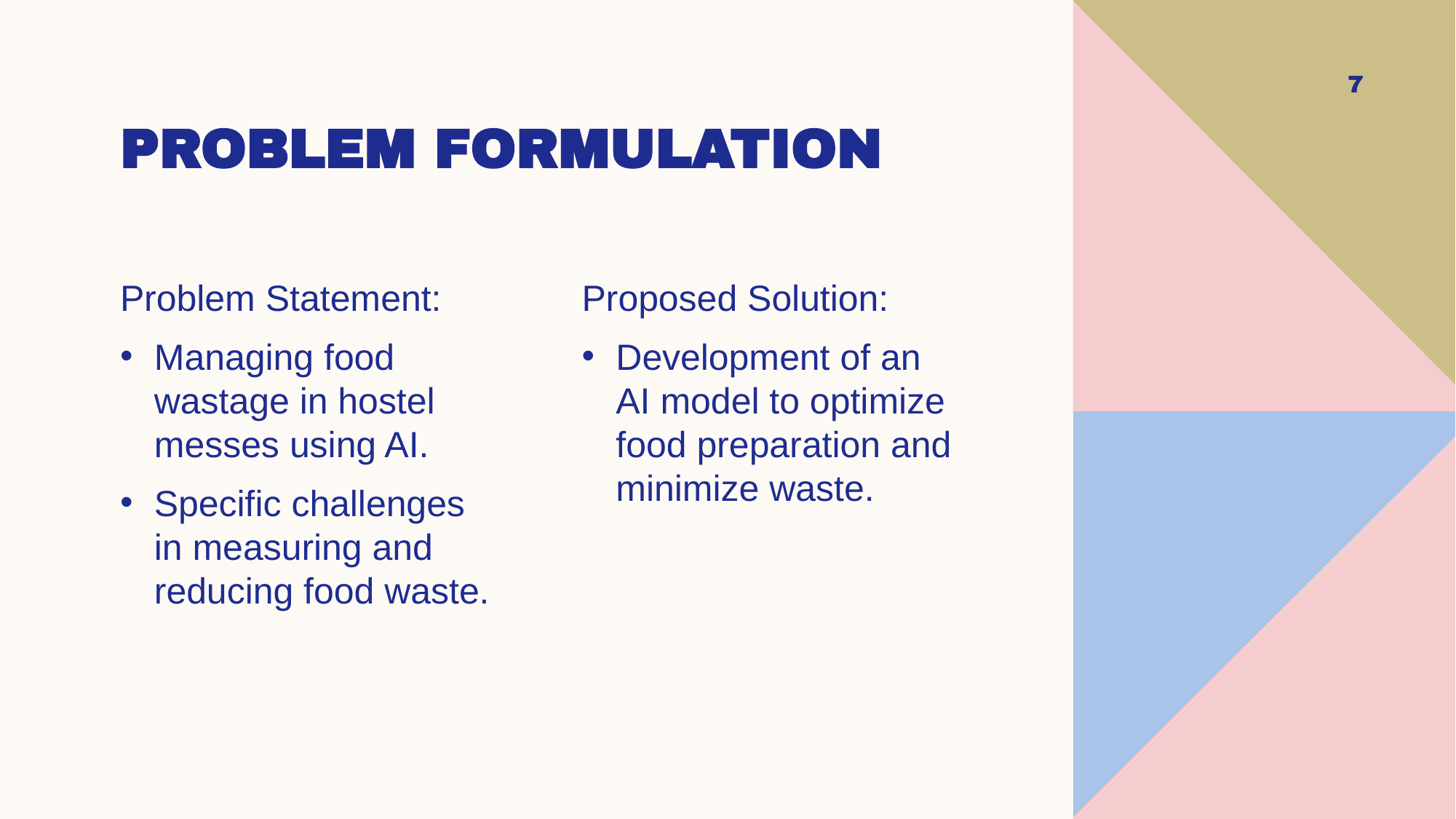

7
# Problem Formulation
Problem Statement:
Managing food wastage in hostel messes using AI.
Specific challenges in measuring and reducing food waste.
Proposed Solution:
Development of an AI model to optimize food preparation and minimize waste.